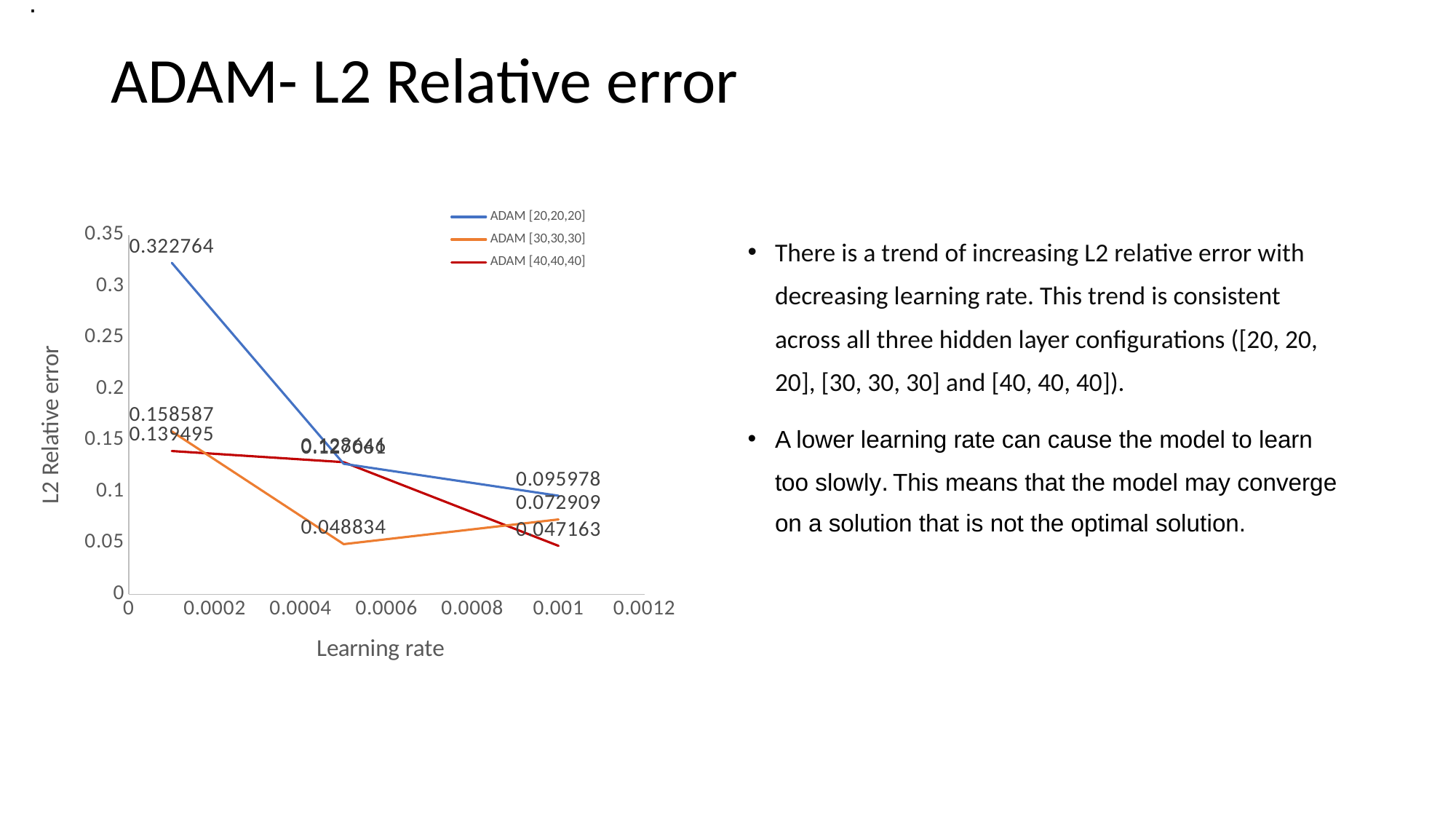

a lower learning rate can cause the model to learn too slowly.

.

# ADAM- L2 Relative error

### Chart

| Category | ADAM [20,20,20] | ADAM [30,30,30] | ADAM [40,40,40] |
|---|---|---|---|
There is a trend of increasing L2 relative error with decreasing learning rate. This trend is consistent across all three hidden layer configurations ([20, 20, 20], [30, 30, 30] and [40, 40, 40]).
A lower learning rate can cause the model to learn too slowly. This means that the model may converge on a solution that is not the optimal solution.